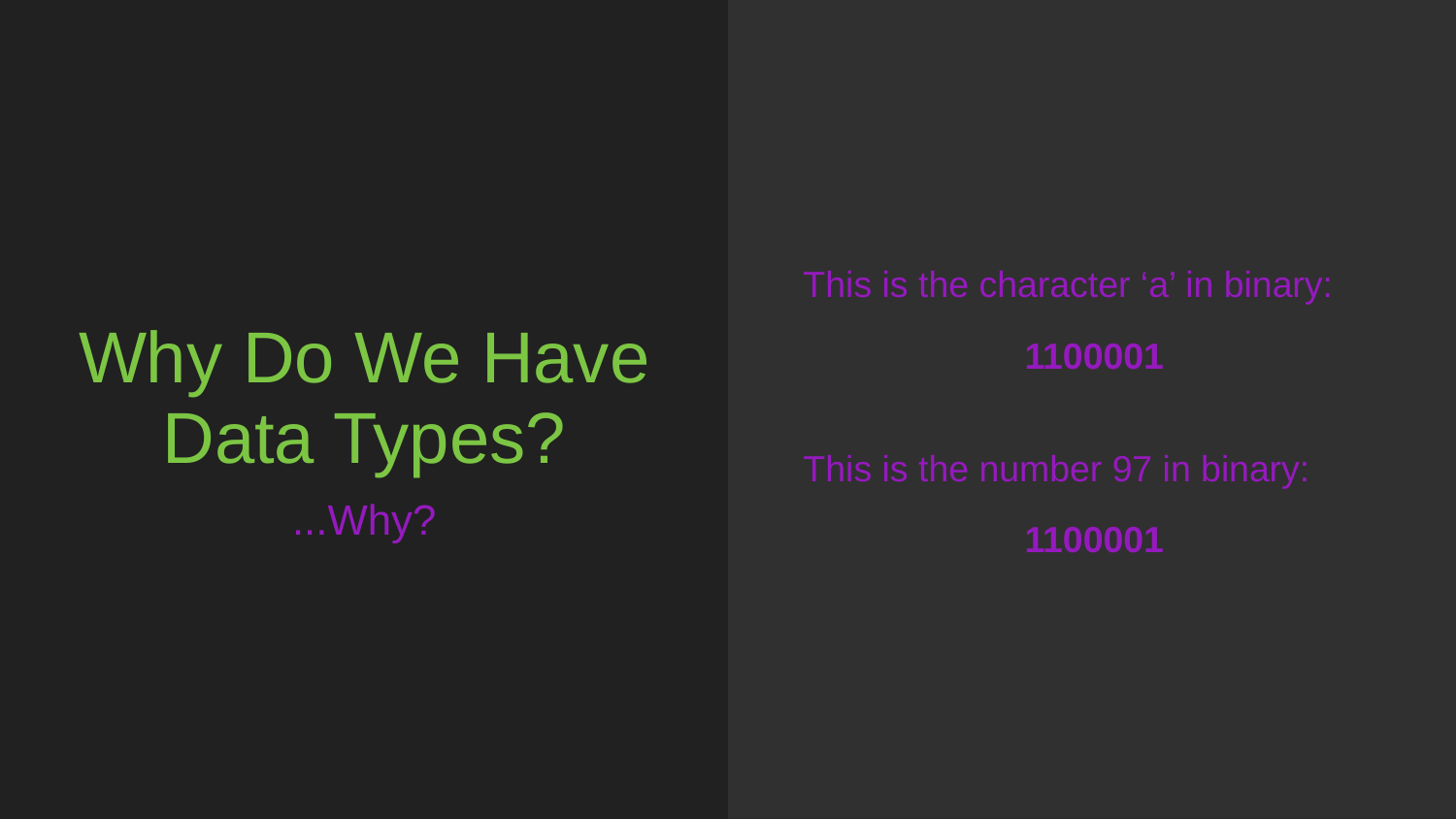

This is the character ‘a’ in binary:
1100001
# Why Do We Have Data Types?
This is the number 97 in binary:
1100001
...Why?